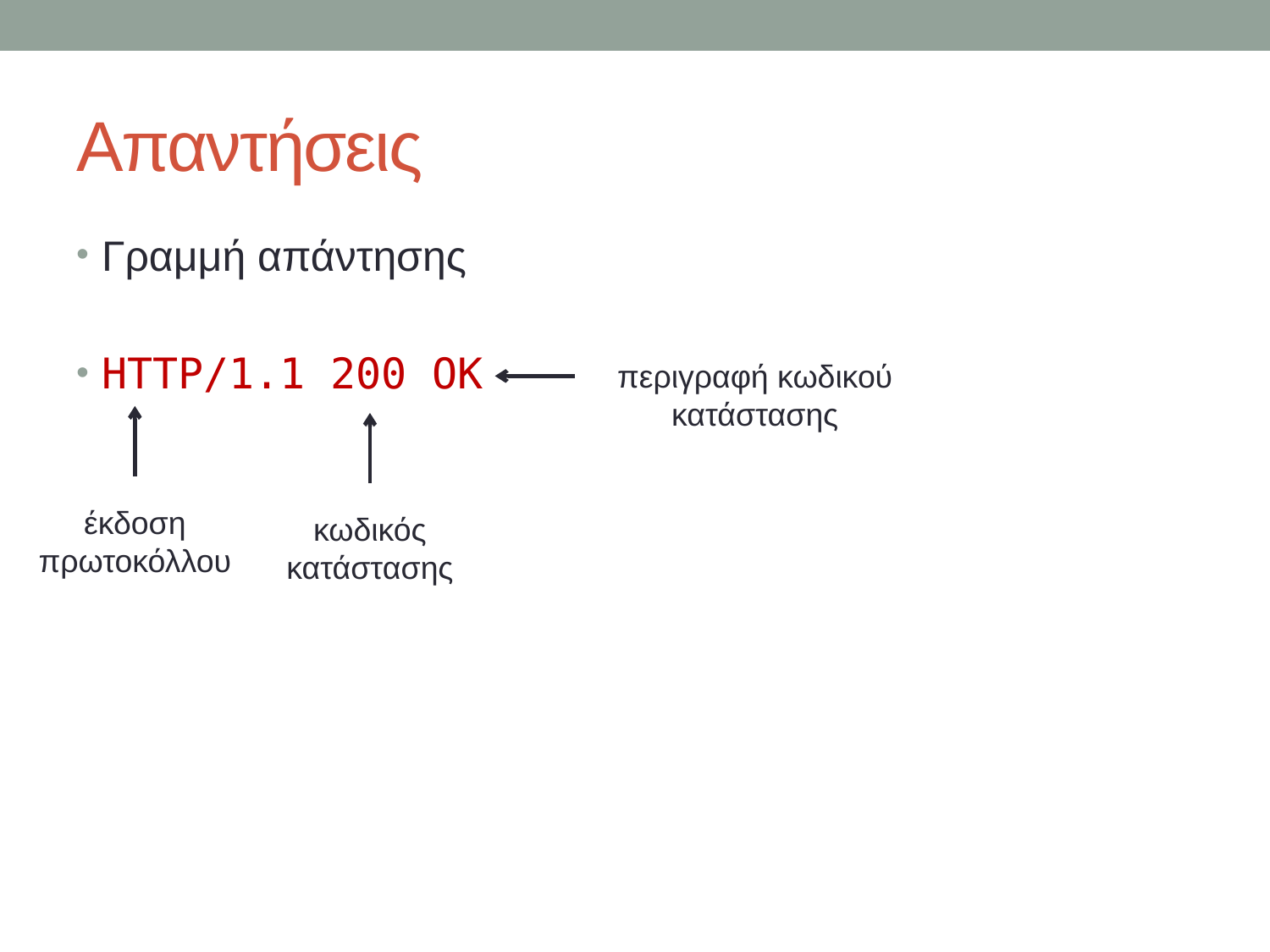

# Απαντήσεις
Γραμμή απάντησης

HTTP/1.1 200 OK

περιγραφή κωδικού κατάστασης
έκδοση πρωτοκόλλου
κωδικός κατάστασης